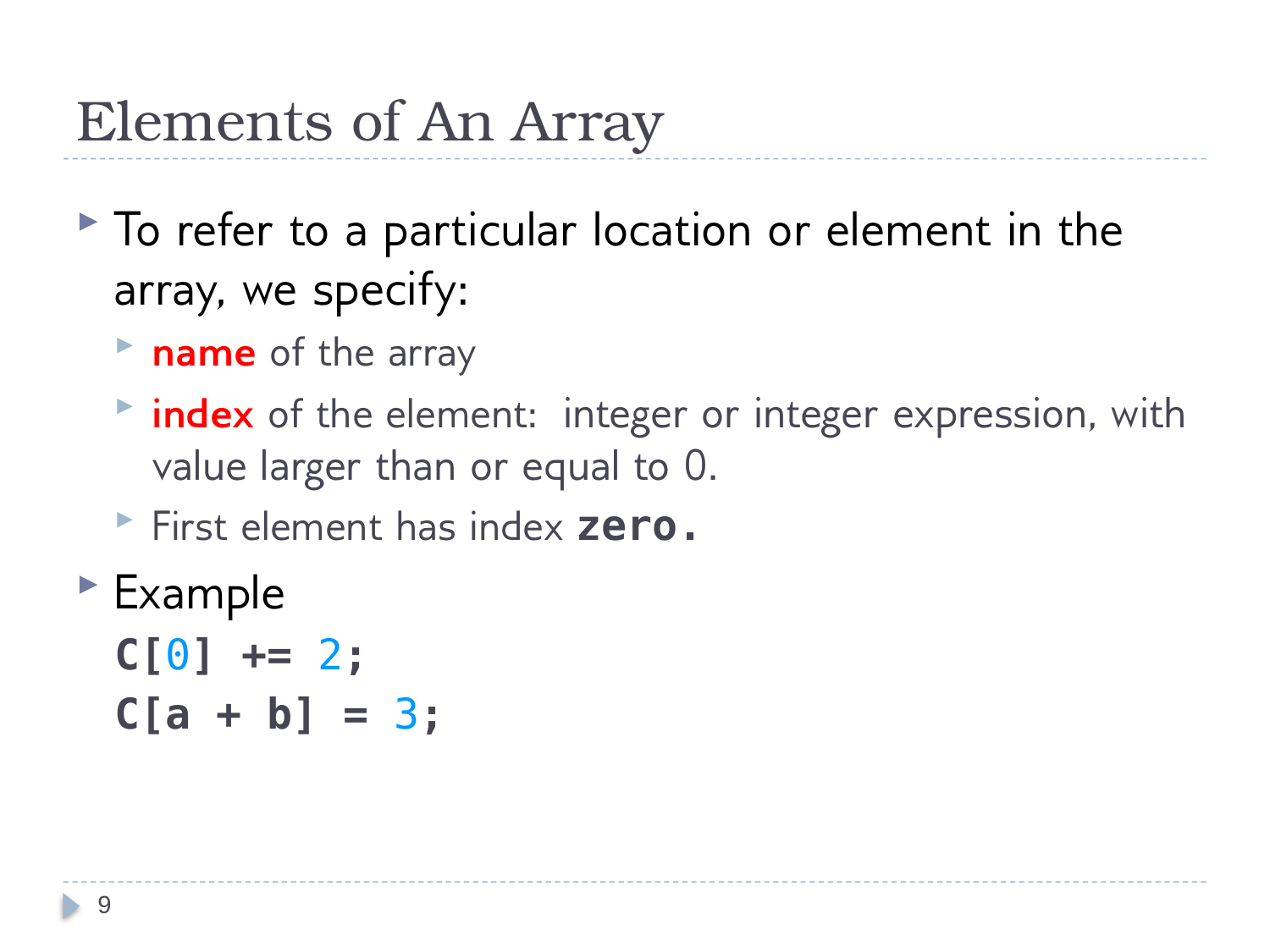

# Elements of An Array
To refer to a particular location or element in the array, we specify:
name of the array
index of the element:  integer or integer expression, with value larger than or equal to 0.
First element has index zero.
Example
C[0] += 2;
C[a + b] = 3;
9